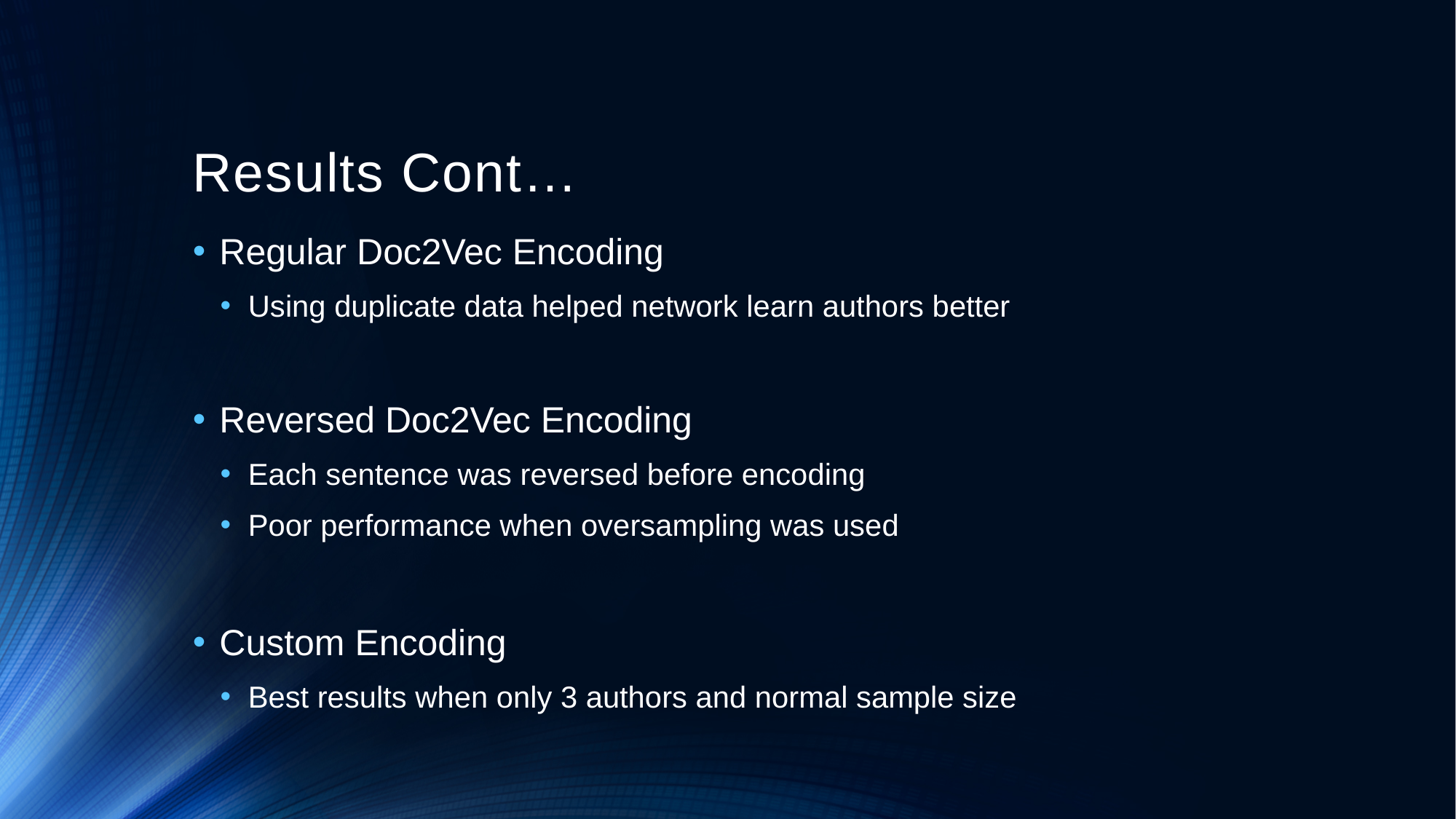

# Results Cont…
Regular Doc2Vec Encoding
Using duplicate data helped network learn authors better

Reversed Doc2Vec Encoding
Each sentence was reversed before encoding
Poor performance when oversampling was used

Custom Encoding
Best results when only 3 authors and normal sample size